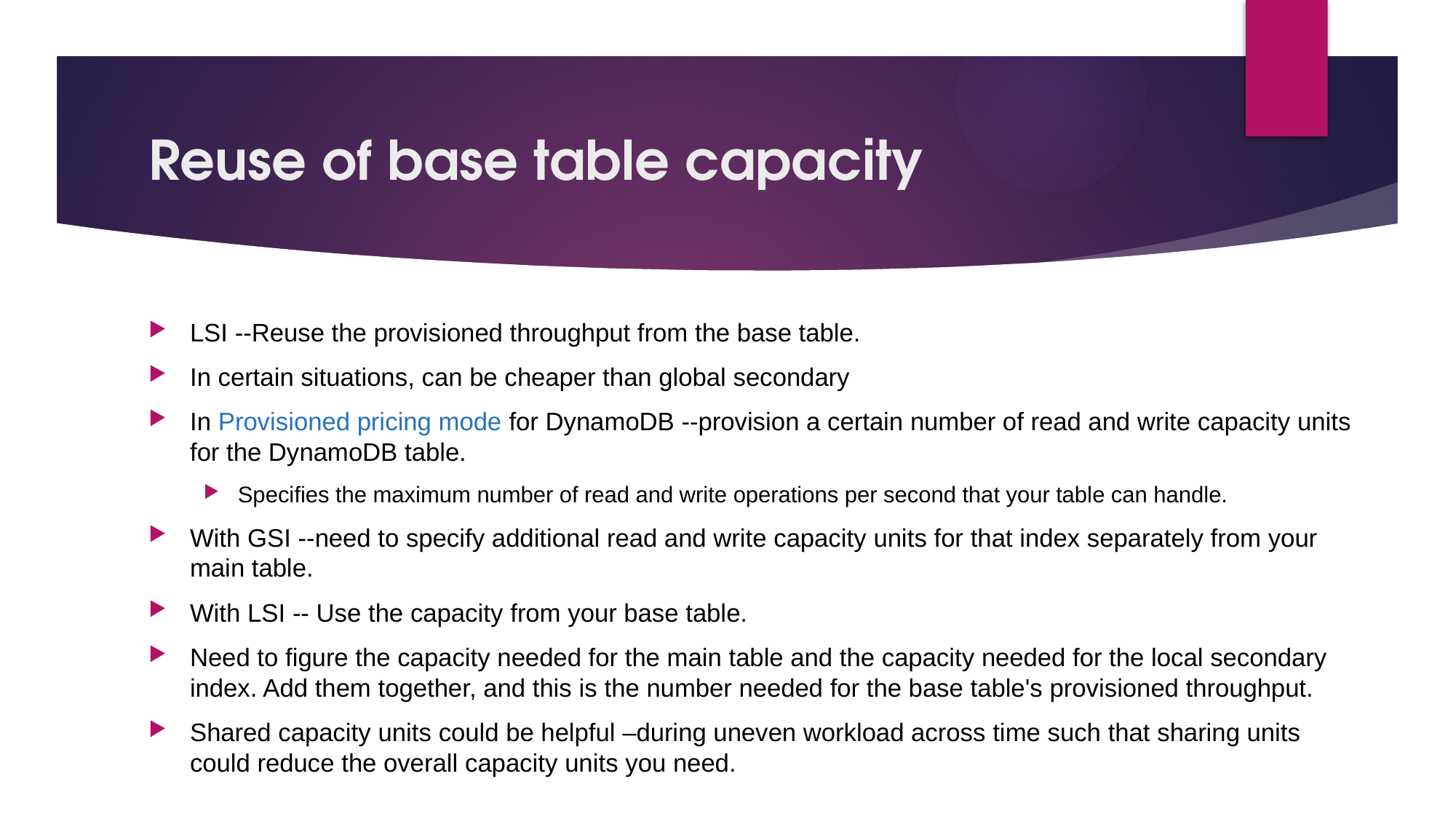

# Reuse of base table capacity
LSI --Reuse the provisioned throughput from the base table.
In certain situations, can be cheaper than global secondary
In Provisioned pricing mode for DynamoDB --provision a certain number of read and write capacity units for the DynamoDB table.
Specifies the maximum number of read and write operations per second that your table can handle.
With GSI --need to specify additional read and write capacity units for that index separately from your main table.
With LSI -- Use the capacity from your base table.
Need to figure the capacity needed for the main table and the capacity needed for the local secondary index. Add them together, and this is the number needed for the base table's provisioned throughput.
Shared capacity units could be helpful –during uneven workload across time such that sharing units could reduce the overall capacity units you need.